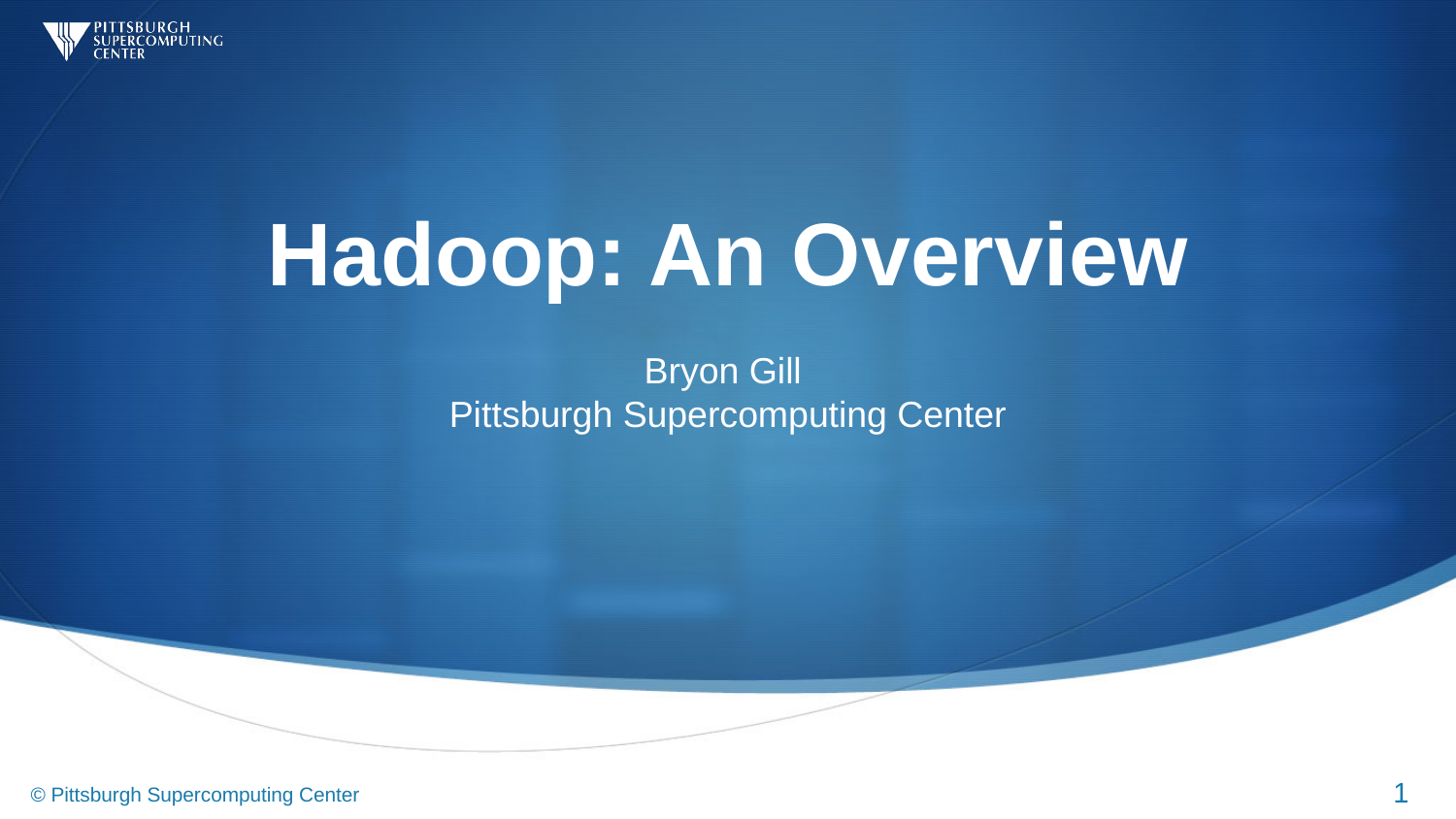

# Hadoop: An Overview
Bryon Gill
Pittsburgh Supercomputing Center